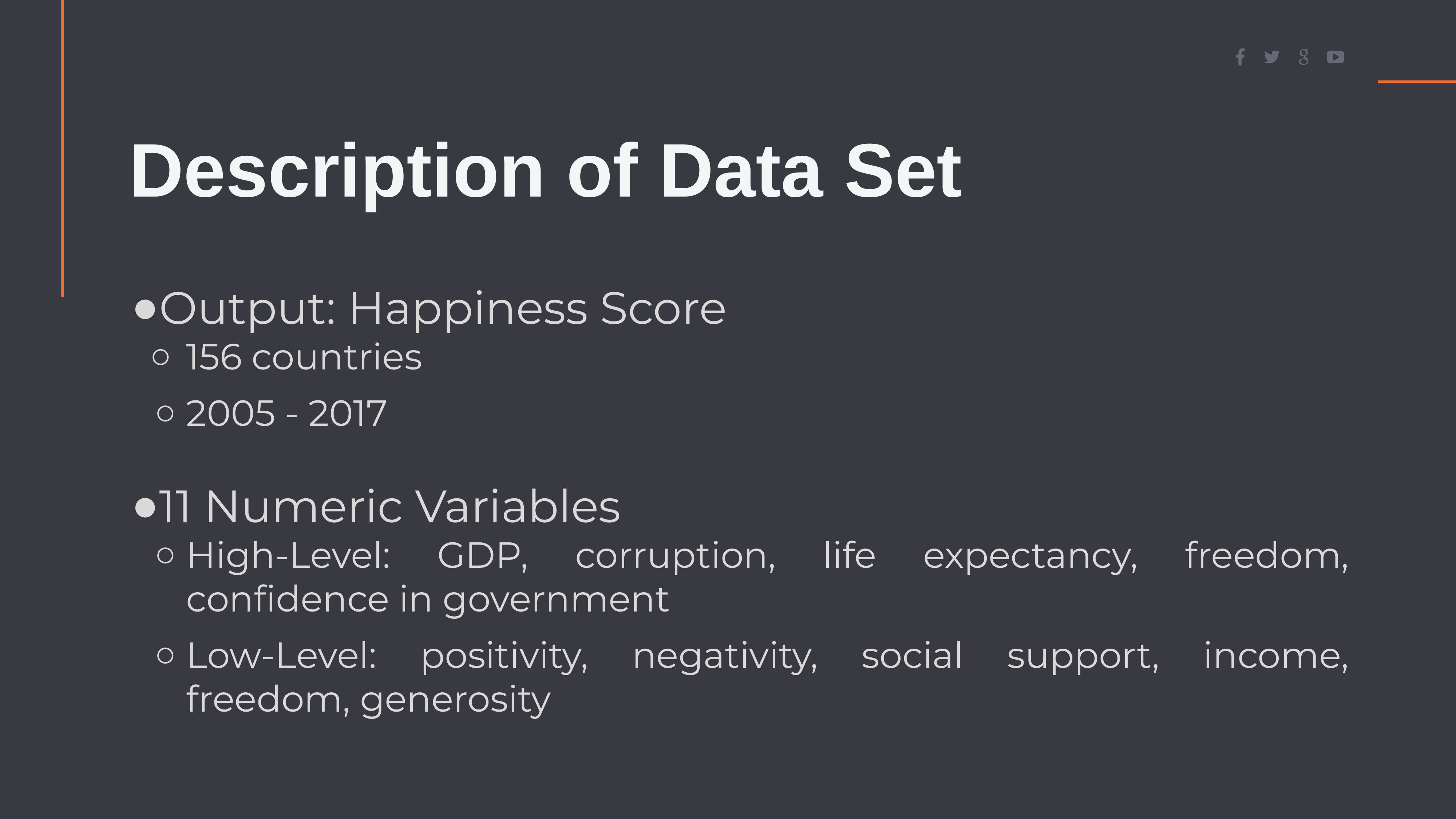

# Description of Data Set
Output: Happiness Score
156 countries

2005 - 2017

11 Numeric Variables
High-Level: GDP, corruption, life expectancy, freedom, confidence in government

Low-Level: positivity, negativity, social support, income, freedom, generosity